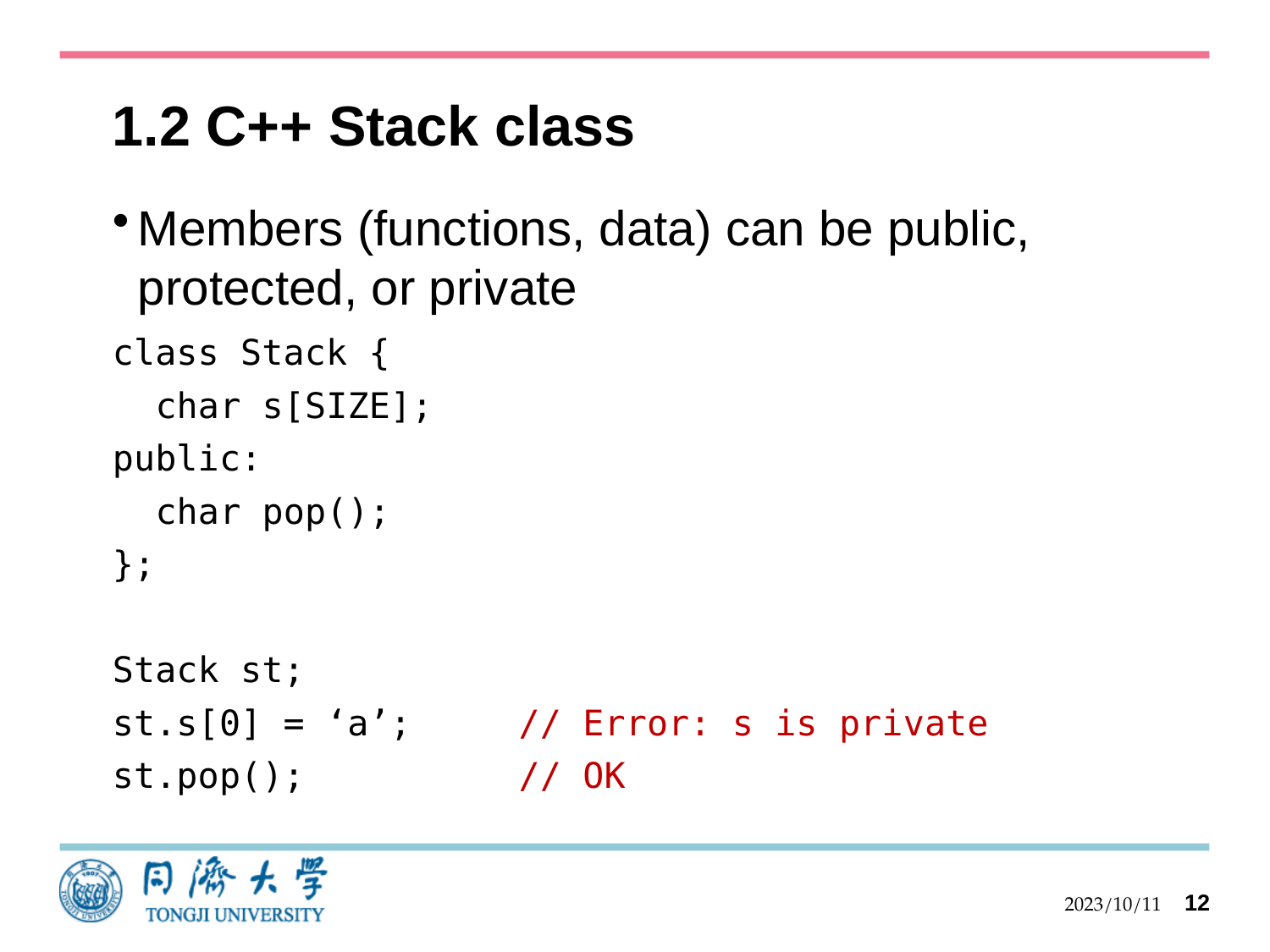

# 1.2 C++ Stack class
Members (functions, data) can be public, protected, or private
class Stack {
  char s[SIZE];
public:
  char pop();
};

Stack st;
st.s[0] = ‘a’;     // Error: s is private
st.pop();          // OK
2023/10/11
12